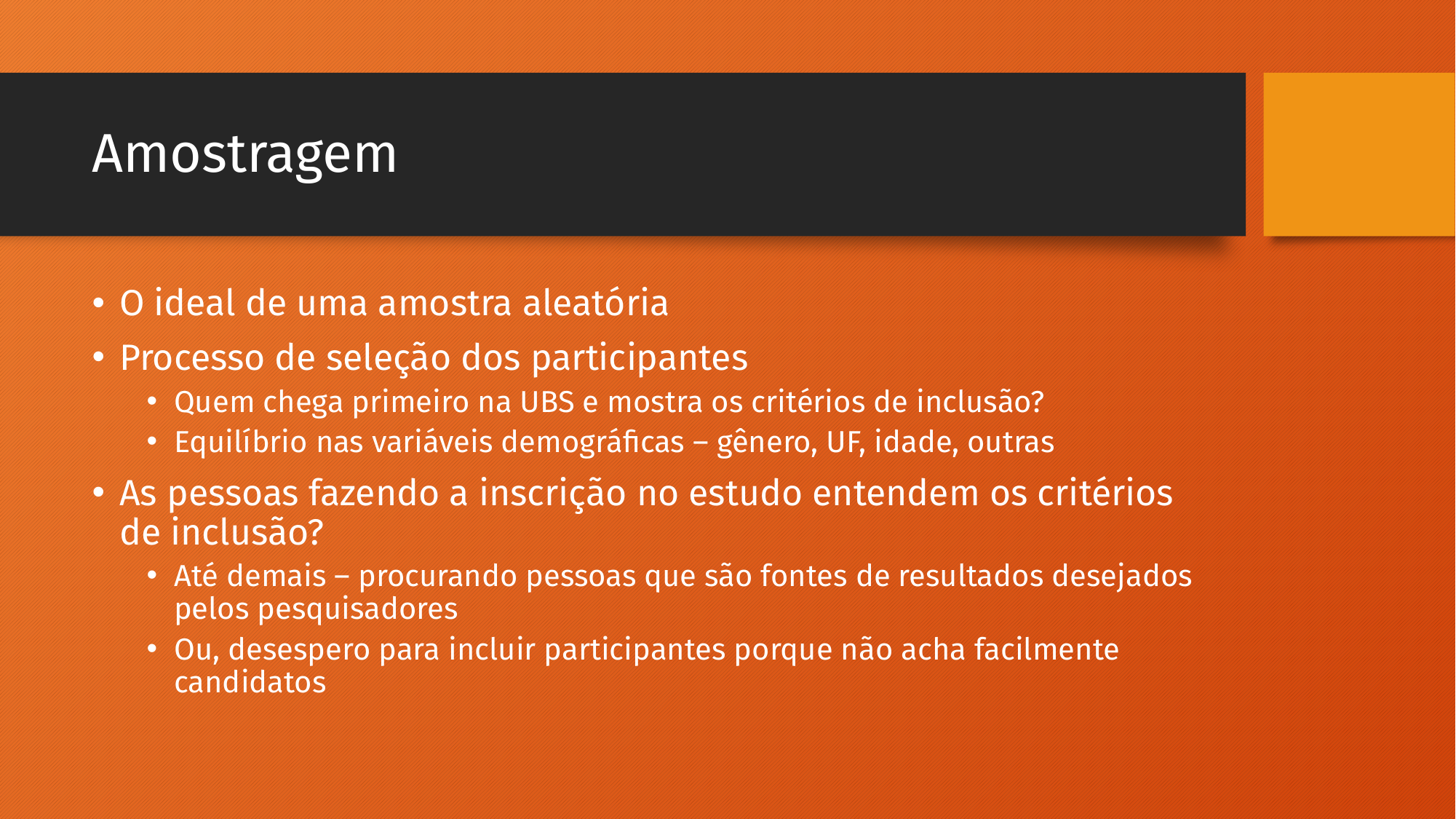

# Amostragem
O ideal de uma amostra aleatória
Processo de seleção dos participantes
Quem chega primeiro na UBS e mostra os critérios de inclusão?
Equilíbrio nas variáveis demográficas – gênero, UF, idade, outras
As pessoas fazendo a inscrição no estudo entendem os critérios de inclusão?
Até demais – procurando pessoas que são fontes de resultados desejados pelos pesquisadores
Ou, desespero para incluir participantes porque não acha facilmente candidatos